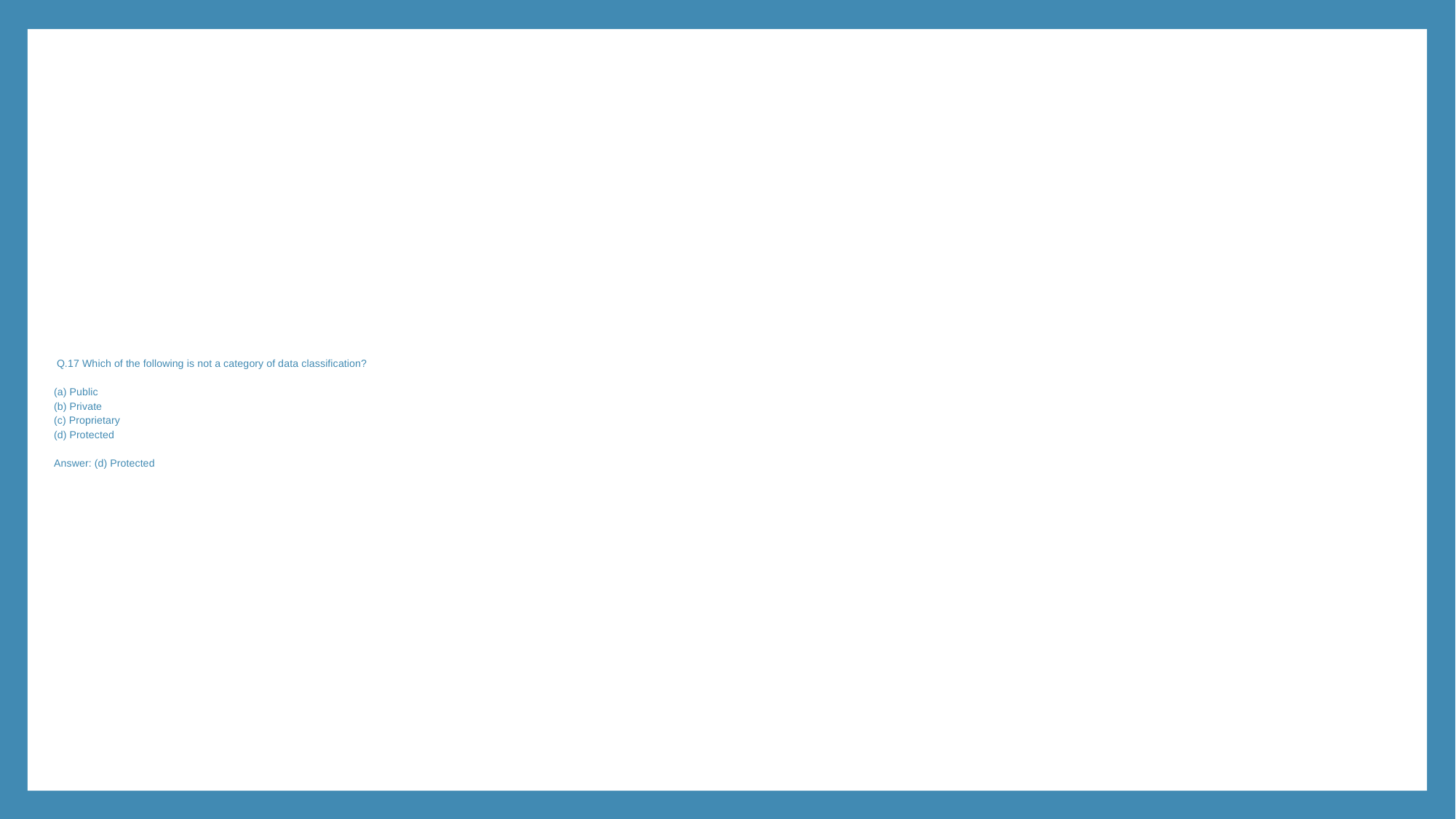

# Q.17 Which of the following is not a category of data classification? (a) Public (b) Private (c) Proprietary (d) Protected Answer: (d) Protected